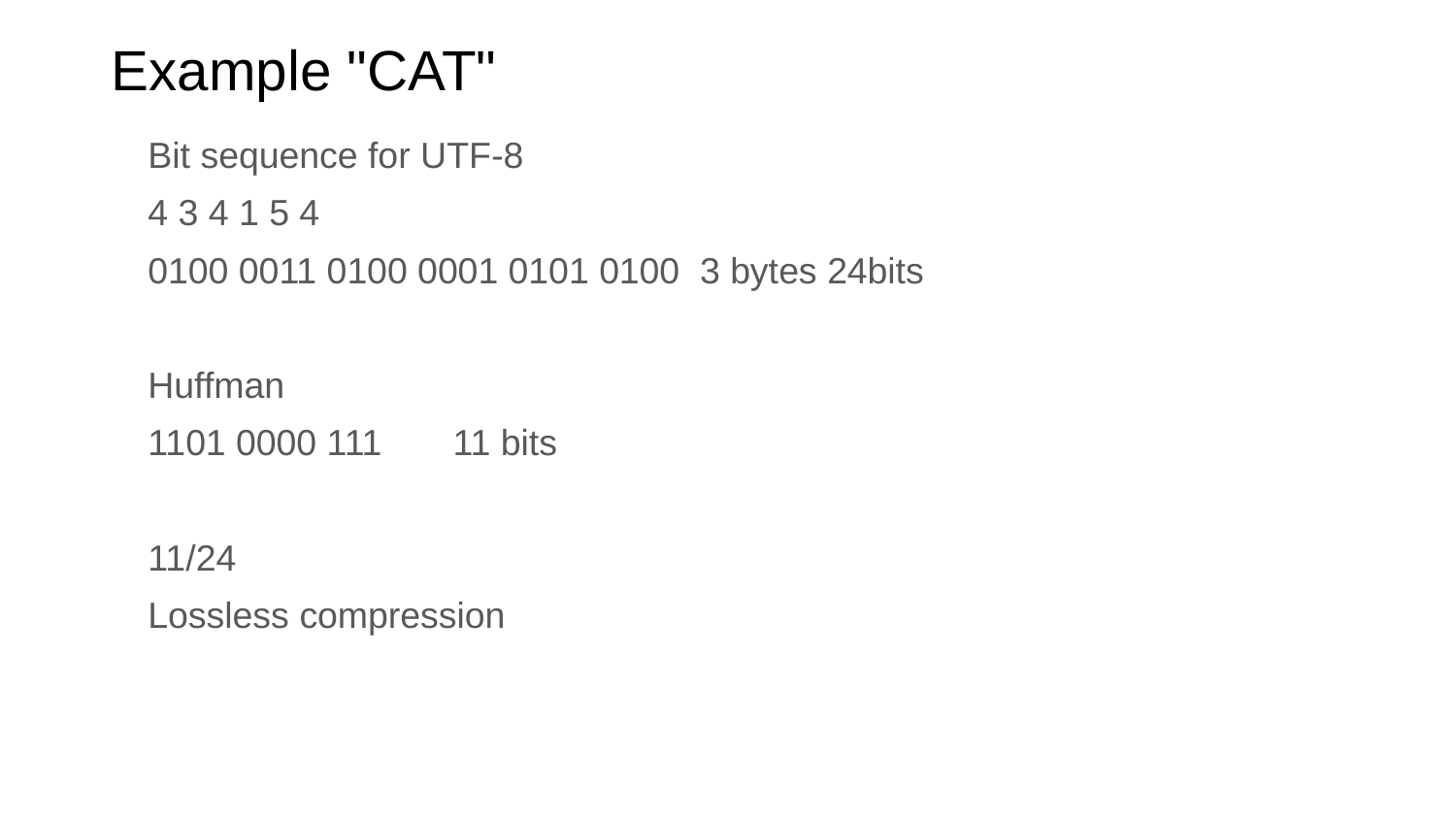

# Example "CAT"
Bit sequence for UTF-8
4 3 4 1 5 4
0100 0011 0100 0001 0101 0100  3 bytes 24bits

Huffman
1101 0000 111       11 bits

11/24
Lossless compression